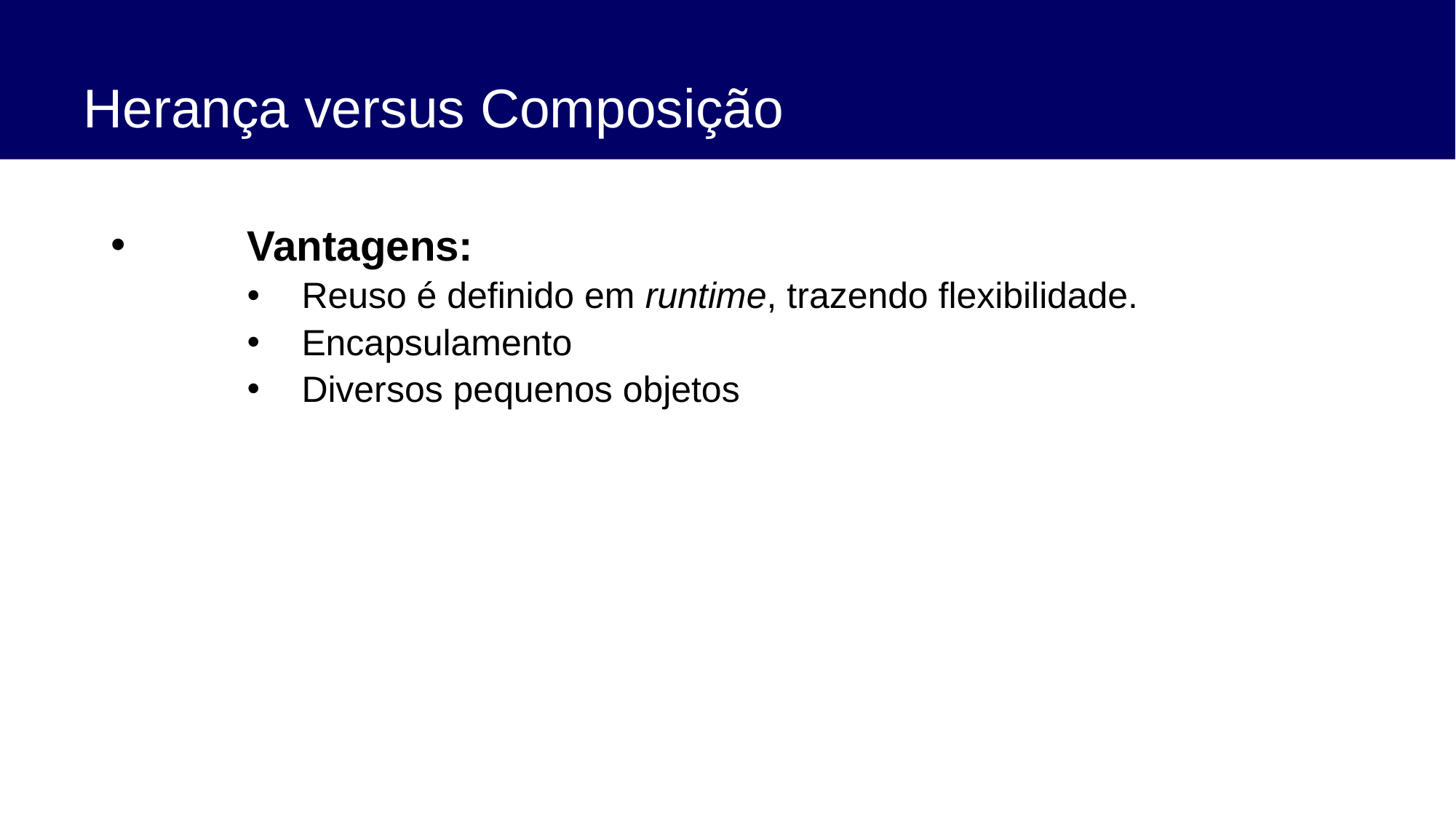

# Herança versus Composição
	Vantagens:
Reuso é definido em runtime, trazendo flexibilidade.
Encapsulamento
Diversos pequenos objetos